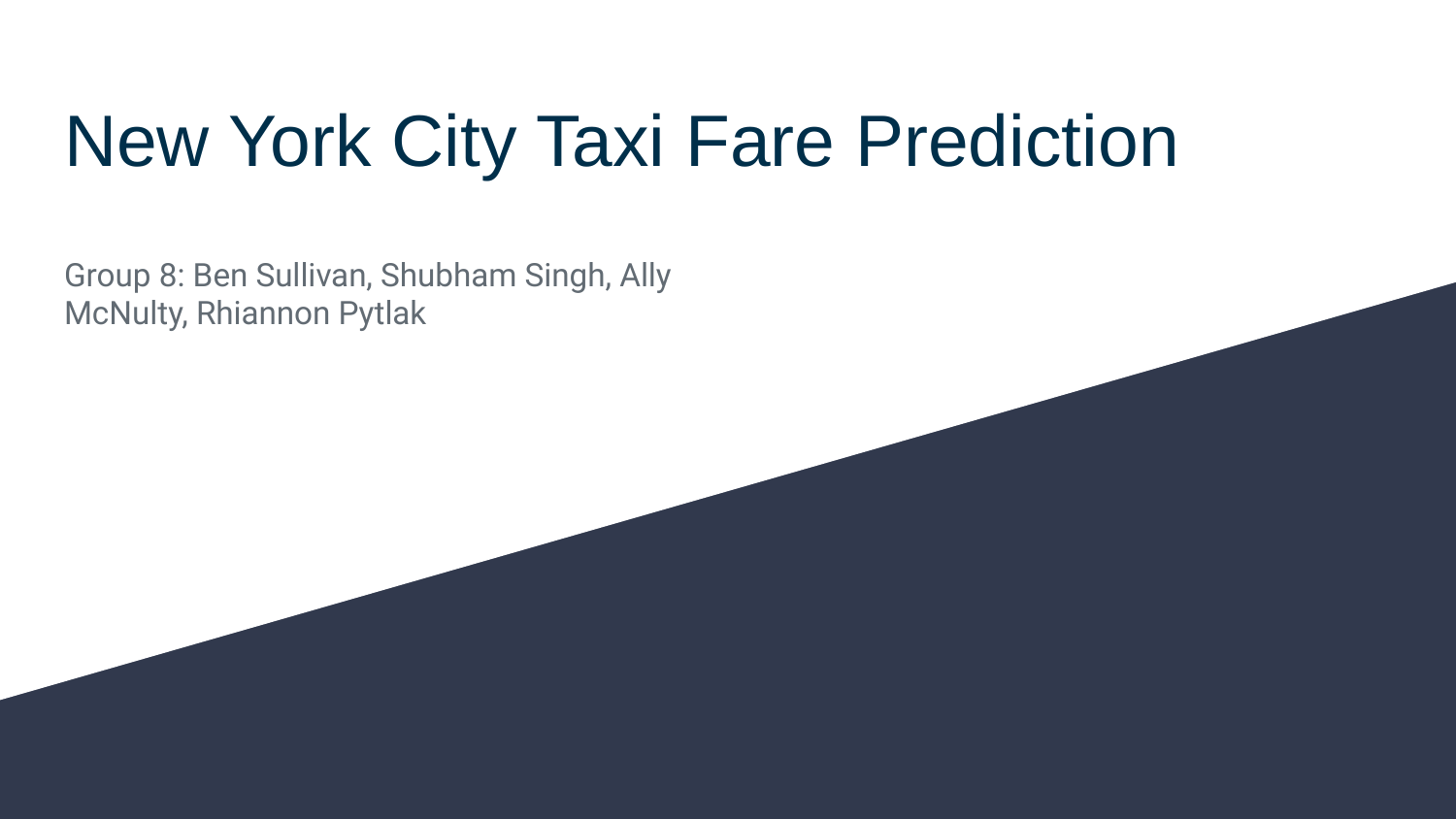

# New York City Taxi Fare Prediction
Group 8: Ben Sullivan, Shubham Singh, Ally McNulty, Rhiannon Pytlak